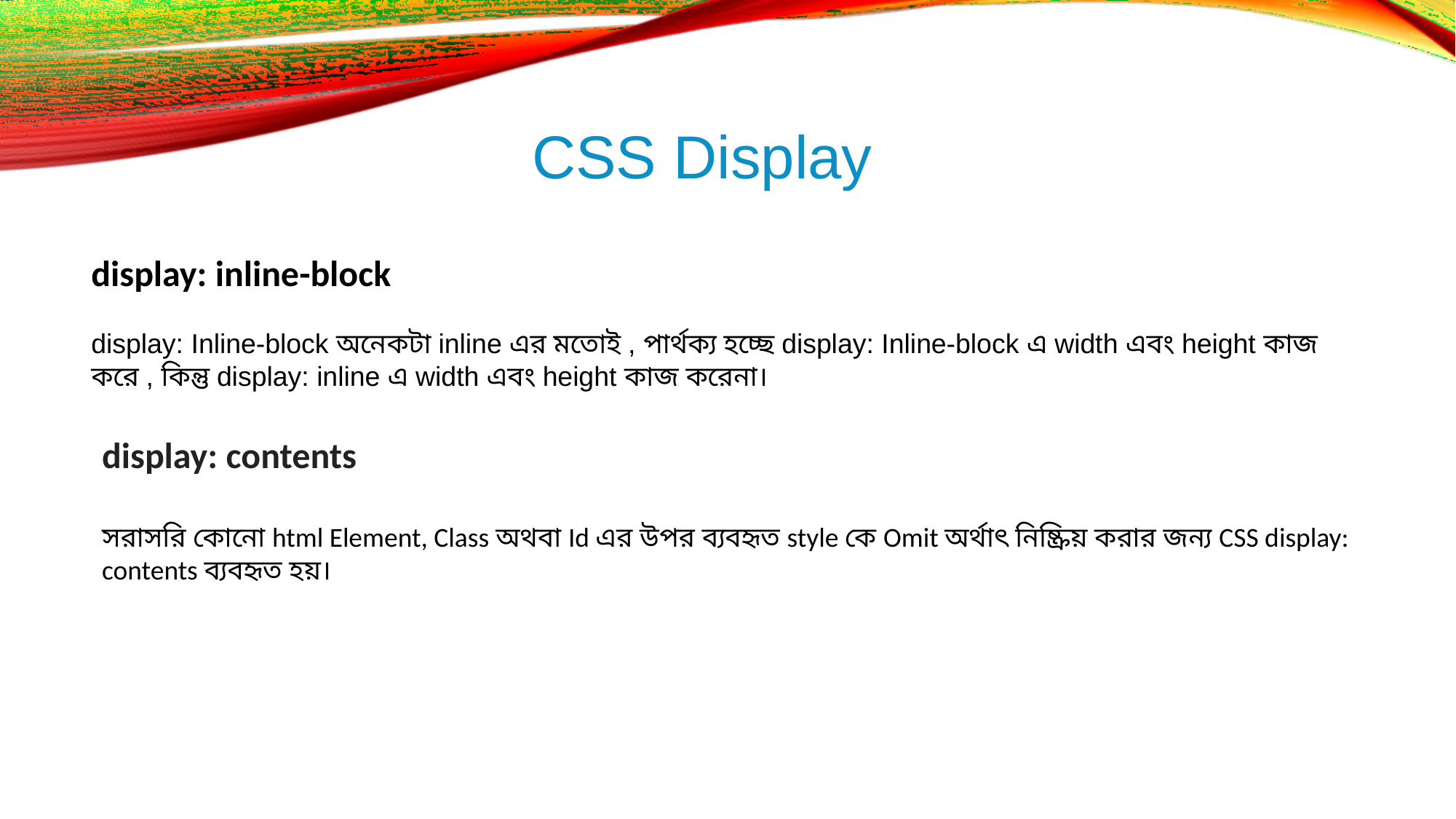

# CSS Display
display: inline-block
display: Inline-block অনেকটা inline এর মতোই , পার্থক্য হচ্ছে display: Inline-block এ width এবং height কাজ করে , কিন্তু display: inline এ width এবং height কাজ করেনা।
display: contents

সরাসরি কোনো html Element, Class অথবা Id এর উপর ব্যবহৃত style কে Omit অর্থাৎ নিষ্ক্রিয় করার জন্য CSS display: contents ব্যবহৃত হয়।